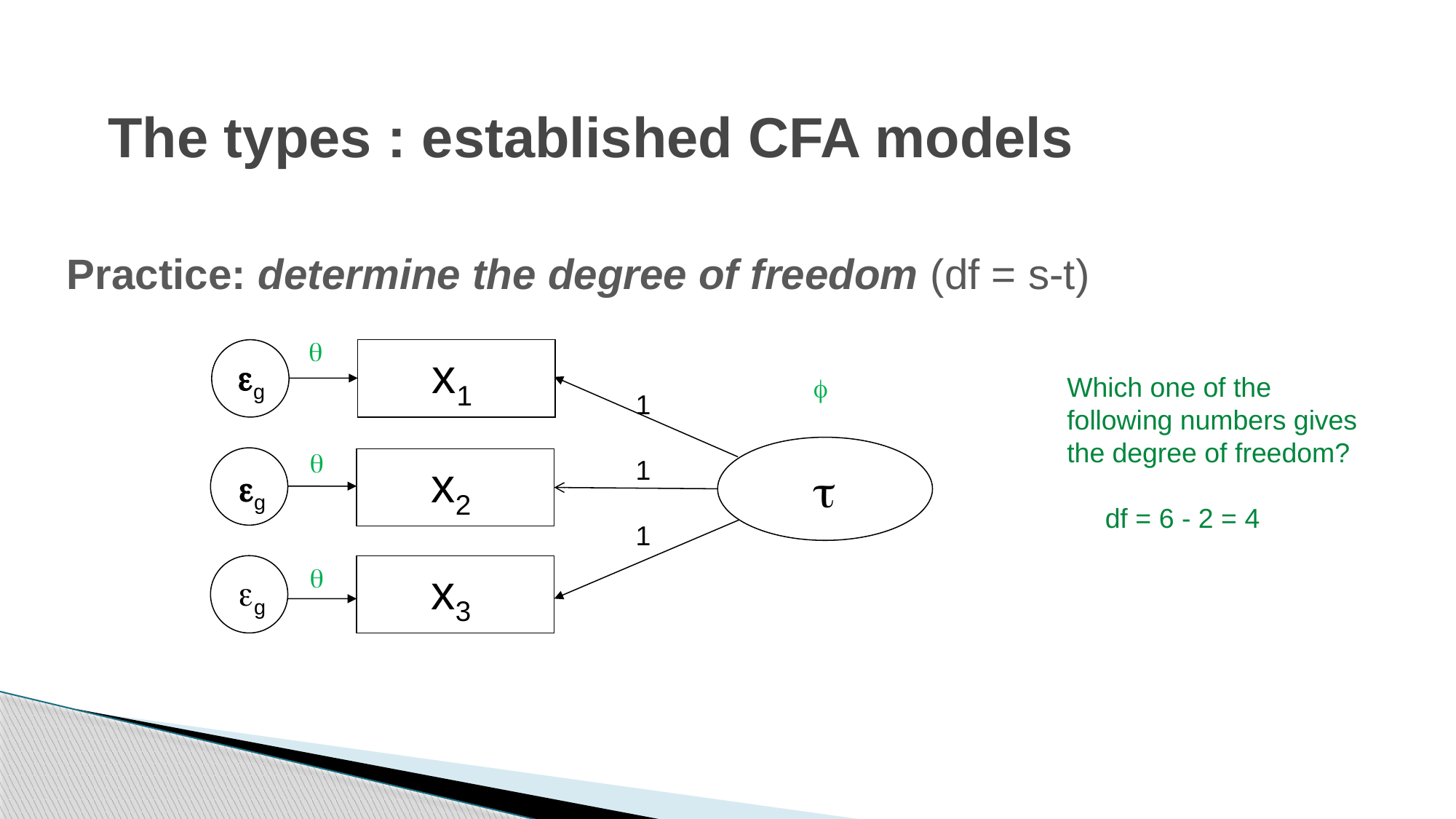

# The types : established CFA models

Practice: determine the degree of freedom (df = s-t)

θ

x1

εg
Which one of the following numbers gives the degree of freedom?

     df = 6 - 2 = 4

φ

1

1

1

τ
θ

x2
εg

θ

x3
εg